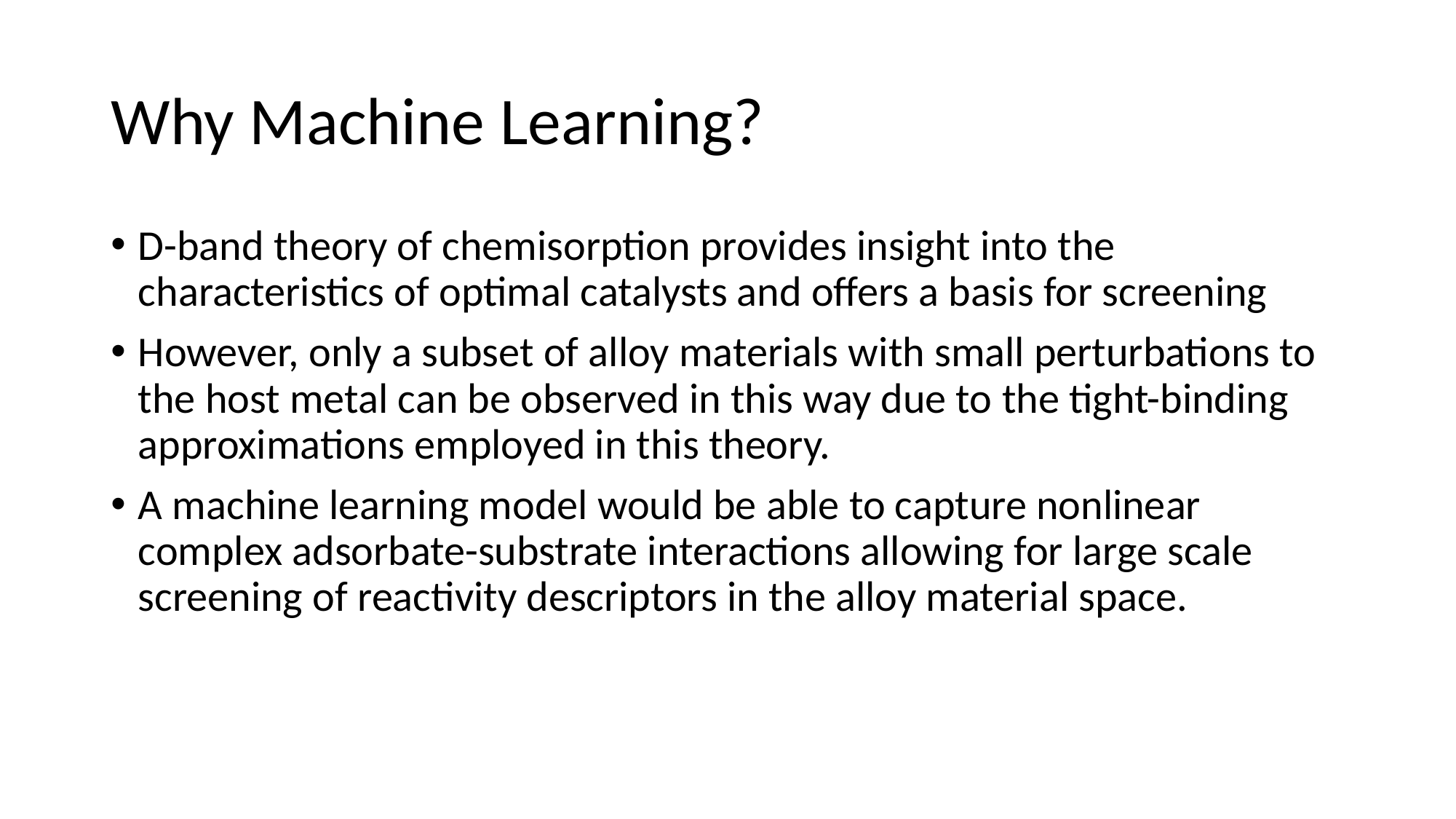

# Why Machine Learning?
D-band theory of chemisorption provides insight into the characteristics of optimal catalysts and offers a basis for screening
However, only a subset of alloy materials with small perturbations to the host metal can be observed in this way due to the tight-binding approximations employed in this theory.
A machine learning model would be able to capture nonlinear complex adsorbate-substrate interactions allowing for large scale screening of reactivity descriptors in the alloy material space.